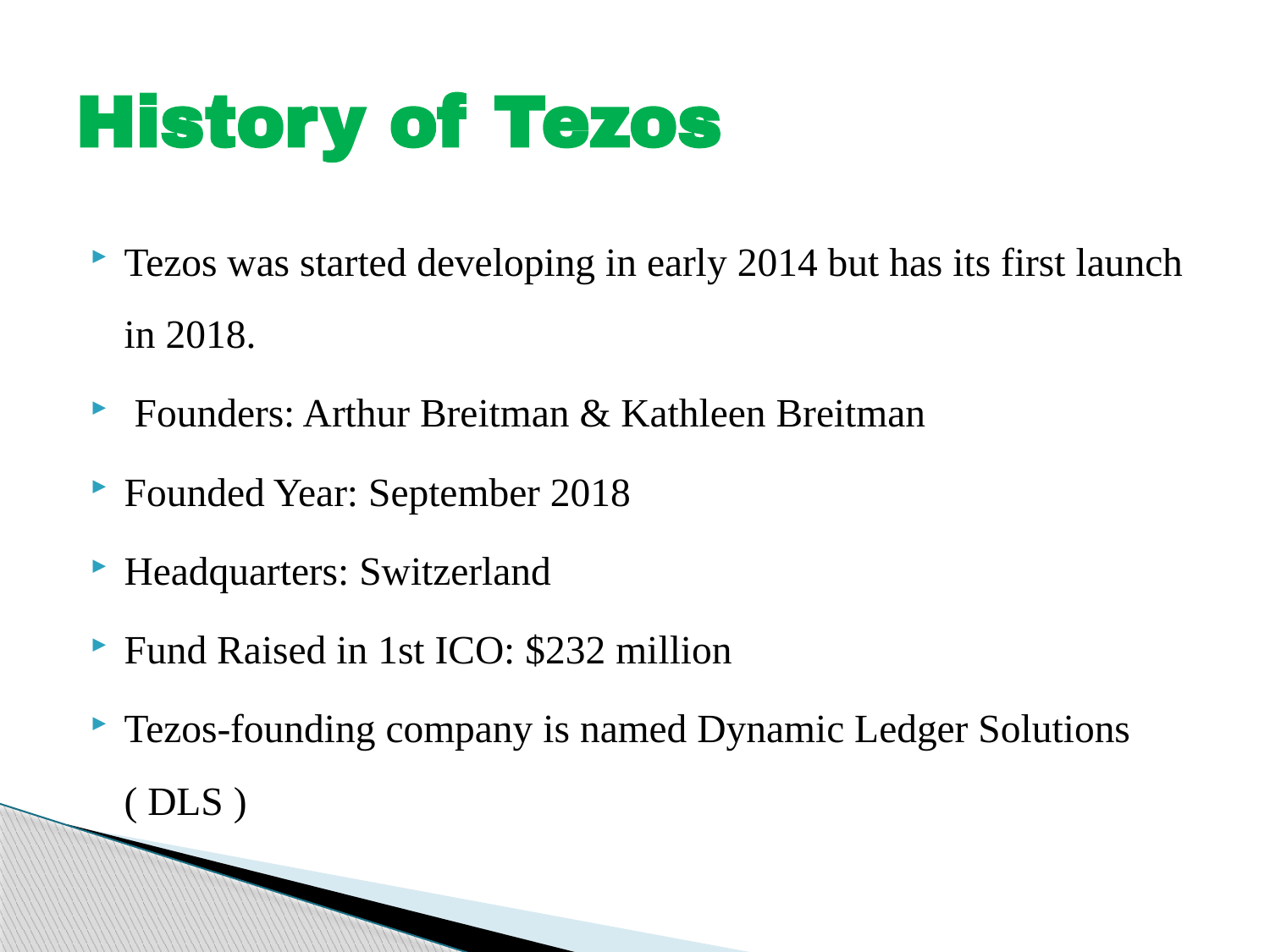

# History of Tezos
Tezos was started developing in early 2014 but has its first launch in 2018.
 Founders: Arthur Breitman & Kathleen Breitman
Founded Year: September 2018
Headquarters: Switzerland
Fund Raised in 1st ICO: $232 million
Tezos-founding company is named Dynamic Ledger Solutions ( DLS )